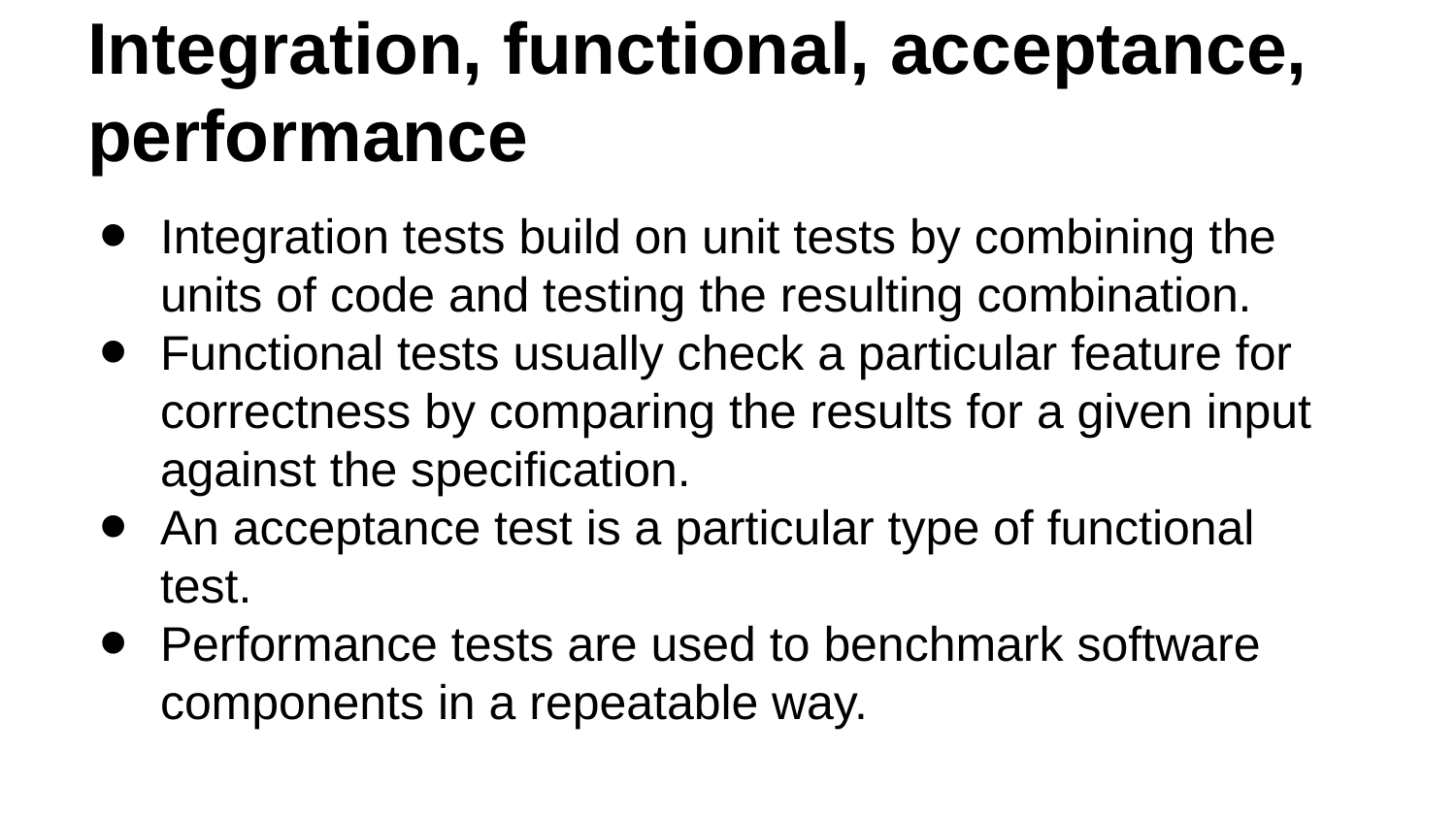

# Integration, functional, acceptance, performance
Integration tests build on unit tests by combining the units of code and testing the resulting combination.
Functional tests usually check a particular feature for correctness by comparing the results for a given input against the specification.
An acceptance test is a particular type of functional test.
Performance tests are used to benchmark software components in a repeatable way.